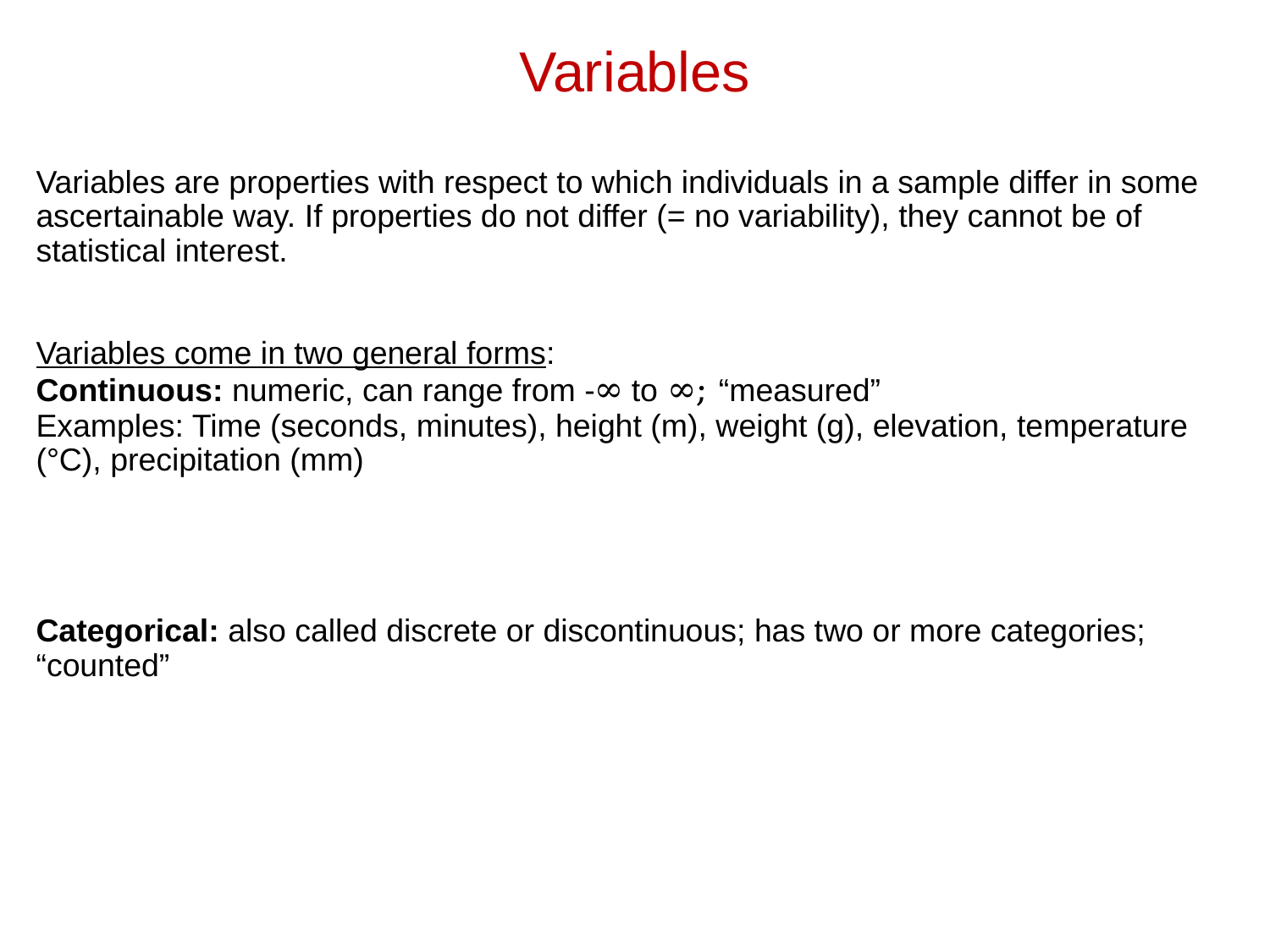

# Variables
Variables are properties with respect to which individuals in a sample differ in some ascertainable way. If properties do not differ (= no variability), they cannot be of statistical interest.

Variables come in two general forms:
Continuous: numeric, can range from -∞ to ∞; “measured”
Examples: Time (seconds, minutes), height (m), weight (g), elevation, temperature (°C), precipitation (mm)

Categorical: also called discrete or discontinuous; has two or more categories; “counted”